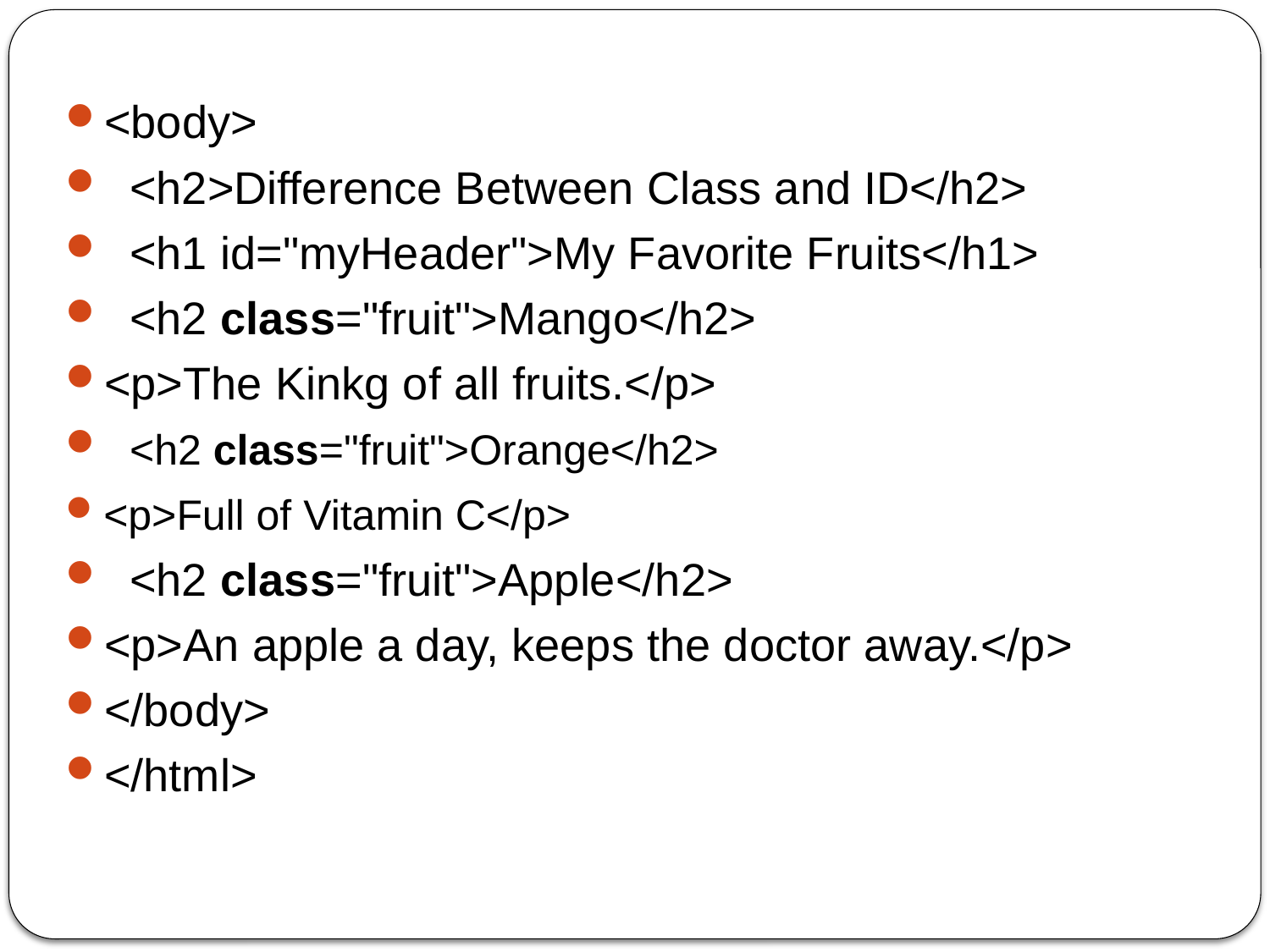

<body>
  <h2>Difference Between Class and ID</h2>
  <h1 id="myHeader">My Favorite Fruits</h1>
  <h2 class="fruit">Mango</h2>
<p>The Kinkg of all fruits.</p>
  <h2 class="fruit">Orange</h2>
<p>Full of Vitamin C</p>
  <h2 class="fruit">Apple</h2>
<p>An apple a day, keeps the doctor away.</p>
</body>
</html>